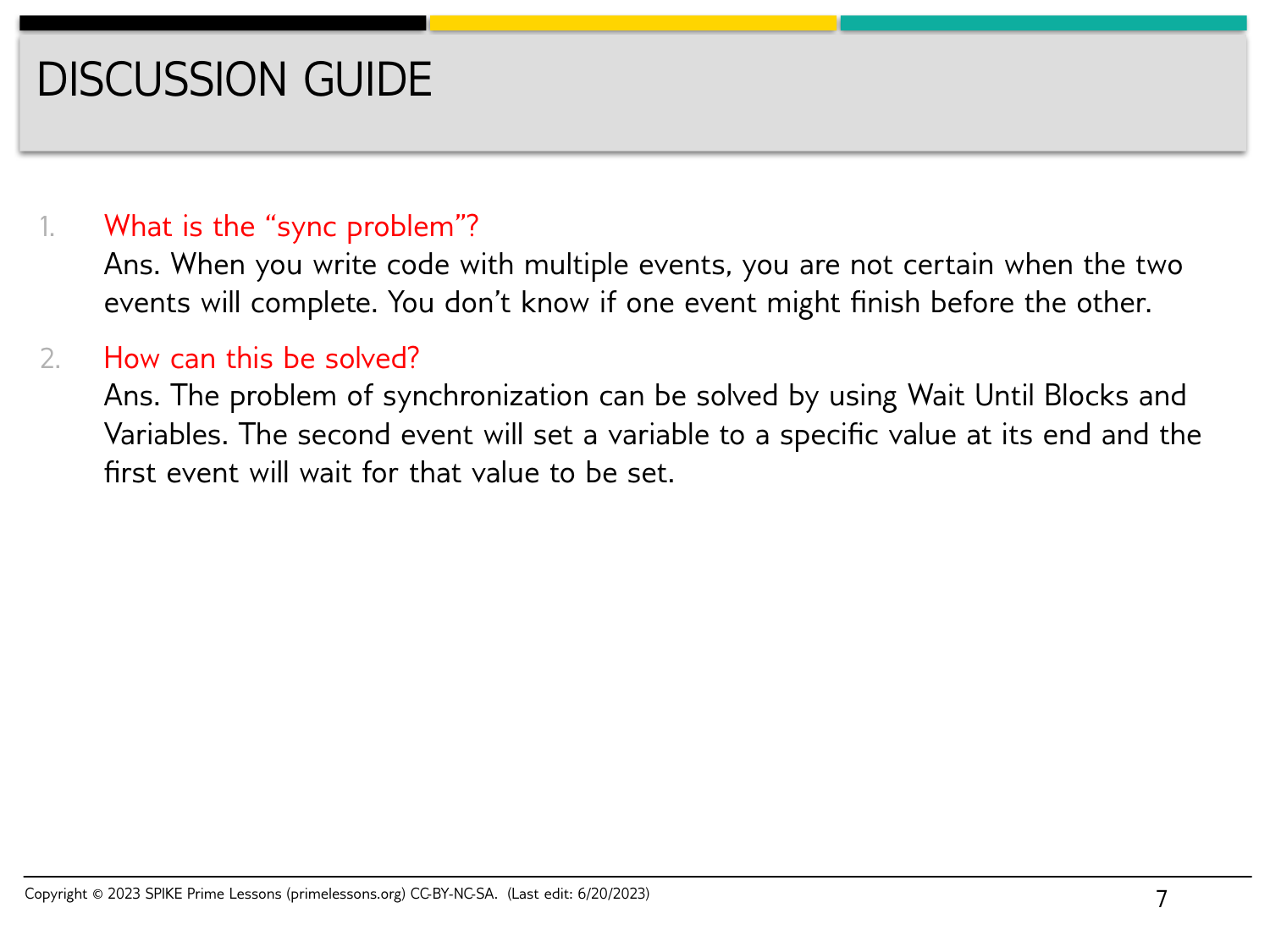

# Discussion Guide
What is the “sync problem”?
Ans. When you write code with multiple events, you are not certain when the two events will complete. You don’t know if one event might finish before the other.
How can this be solved?
Ans. The problem of synchronization can be solved by using Wait Until Blocks and Variables. The second event will set a variable to a specific value at its end and the first event will wait for that value to be set.
7
Copyright © 2023 SPIKE Prime Lessons (primelessons.org) CC-BY-NC-SA.  (Last edit: 6/20/2023)